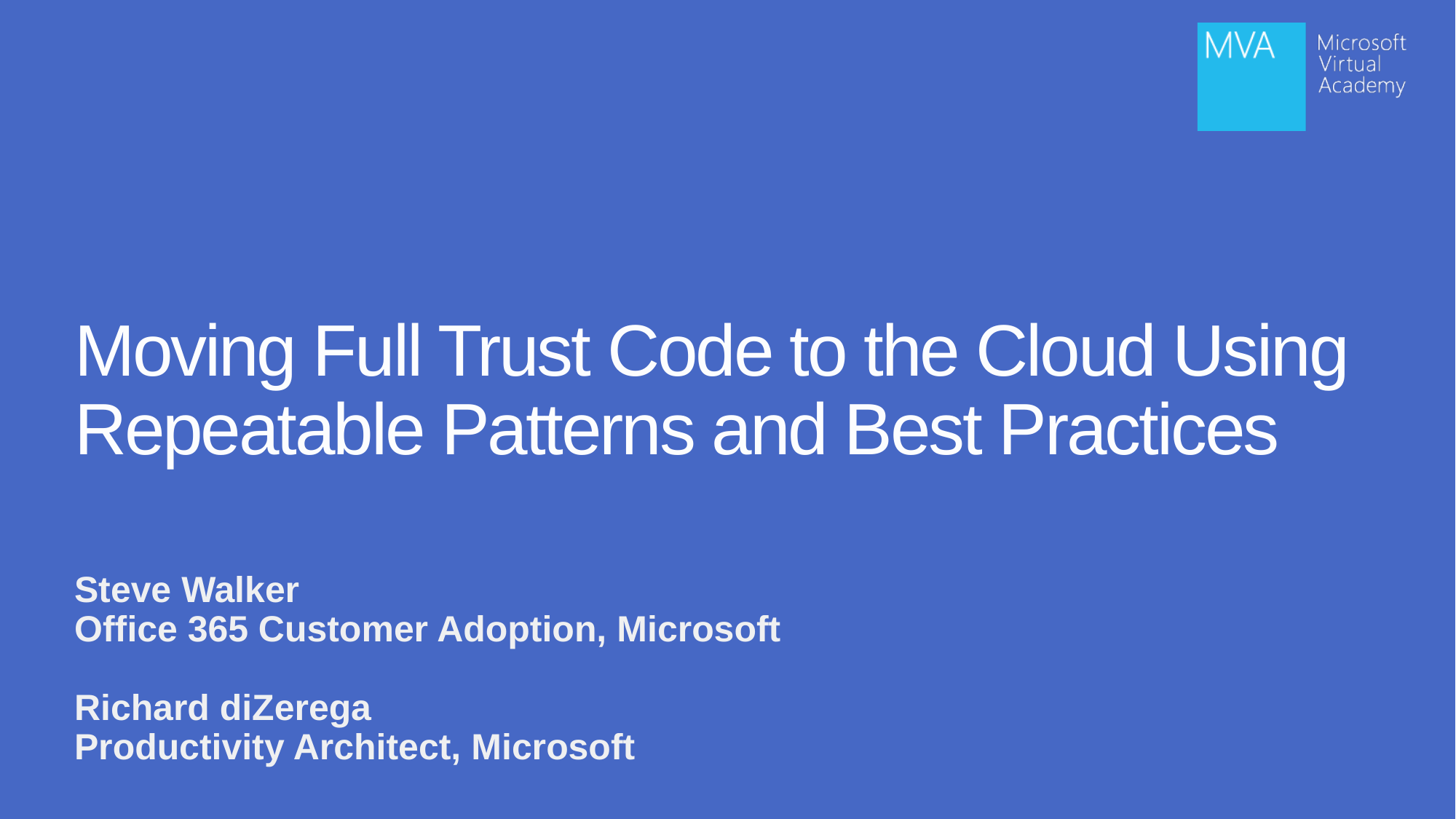

# Moving Full Trust Code to the Cloud Using Repeatable Patterns and Best Practices
Steve Walker
Office 365 Customer Adoption, Microsoft

Richard diZerega
Productivity Architect, Microsoft